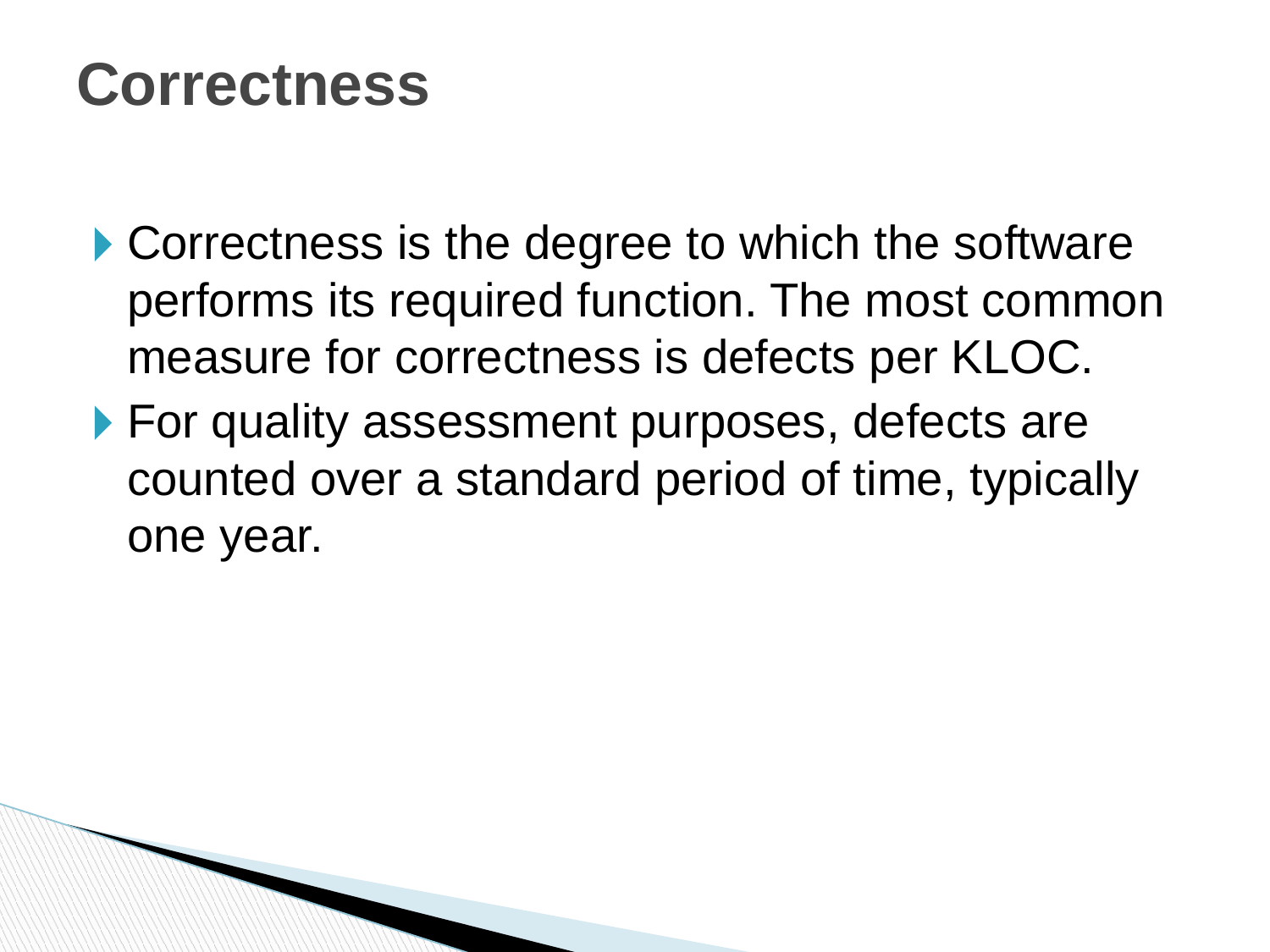

# Correctness
Correctness is the degree to which the software performs its required function. The most common measure for correctness is defects per KLOC.
For quality assessment purposes, defects are counted over a standard period of time, typically one year.